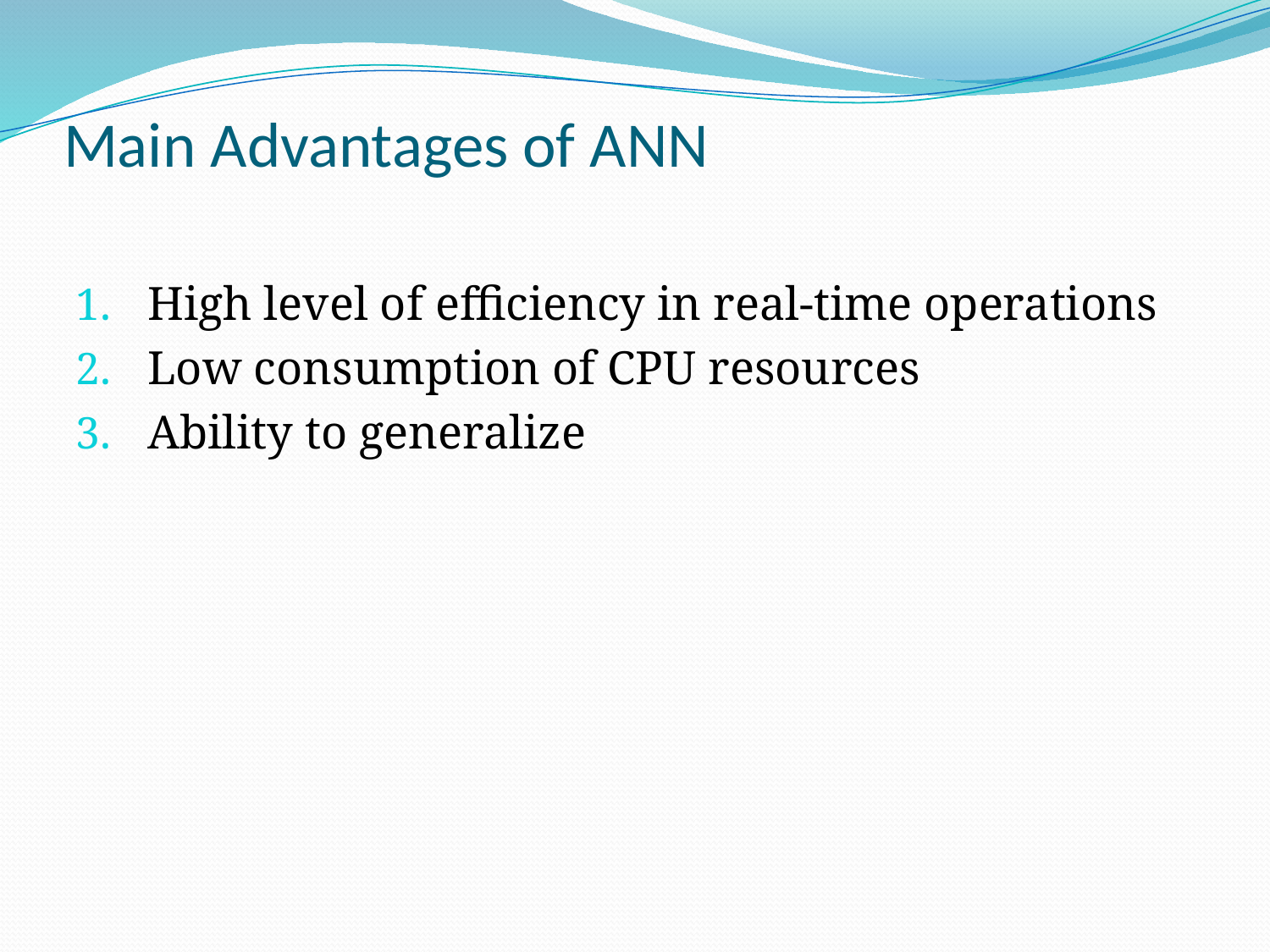

# Main Advantages of ANN
High level of efficiency in real-time operations
Low consumption of CPU resources
Ability to generalize